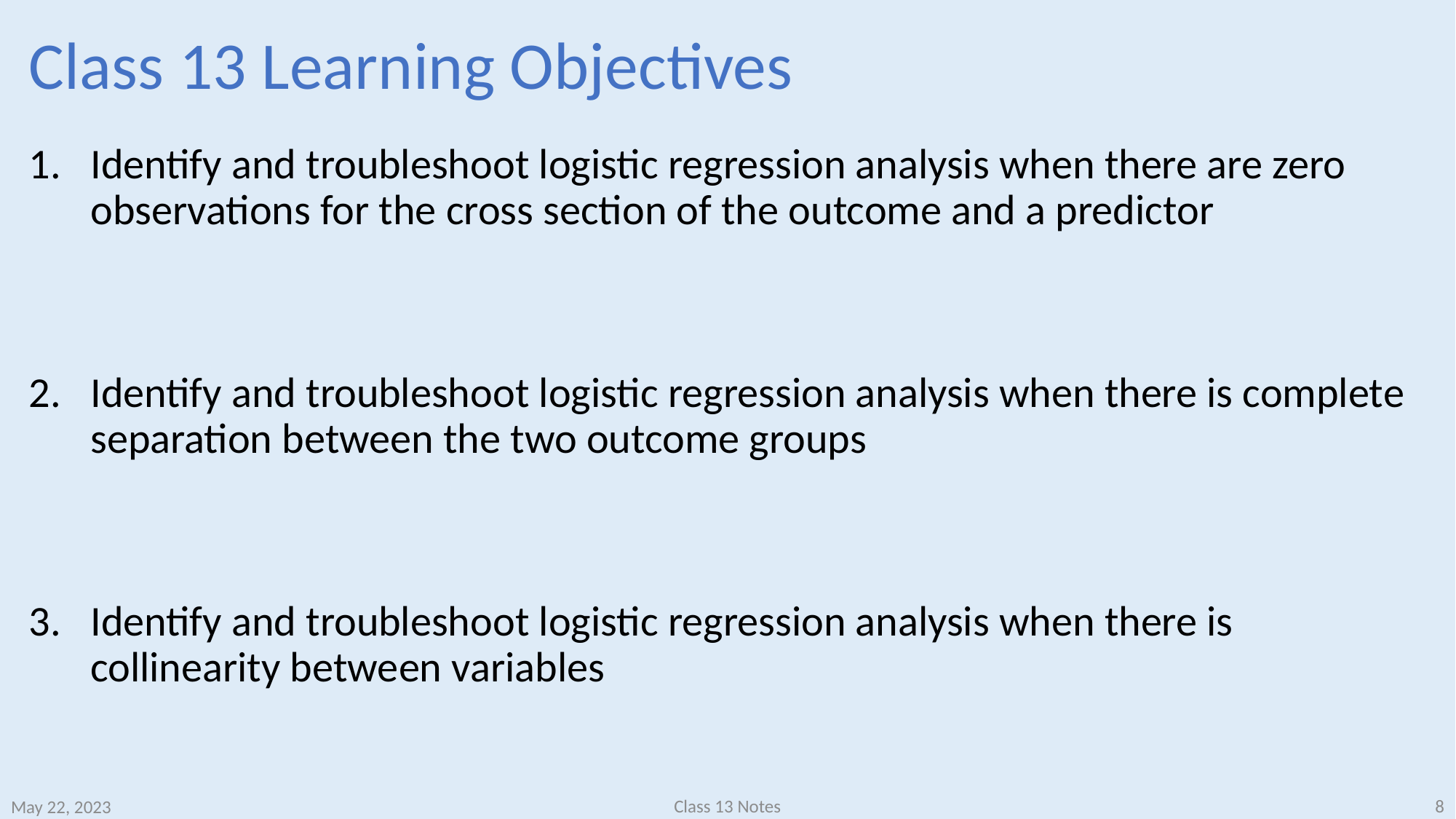

# Class 13 Learning Objectives
Identify and troubleshoot logistic regression analysis when there are zero observations for the cross section of the outcome and a predictor

Identify and troubleshoot logistic regression analysis when there is complete separation between the two outcome groups

Identify and troubleshoot logistic regression analysis when there is collinearity between variables

8
Class 13 Notes
May 22, 2023